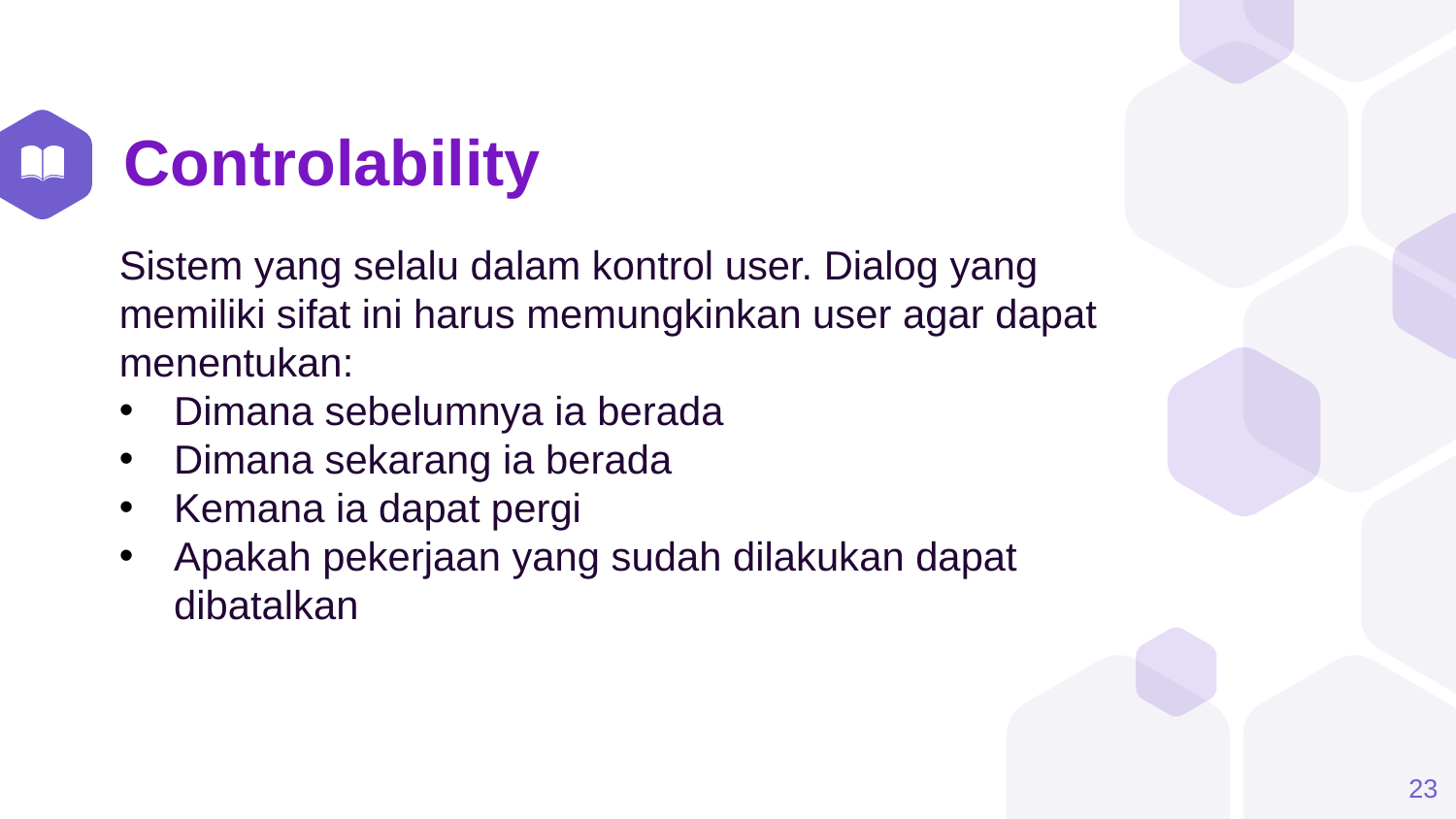

# Controlability

Sistem yang selalu dalam kontrol user. Dialog yang memiliki sifat ini harus memungkinkan user agar dapat menentukan:
Dimana sebelumnya ia berada
Dimana sekarang ia berada
Kemana ia dapat pergi
Apakah pekerjaan yang sudah dilakukan dapat dibatalkan
23